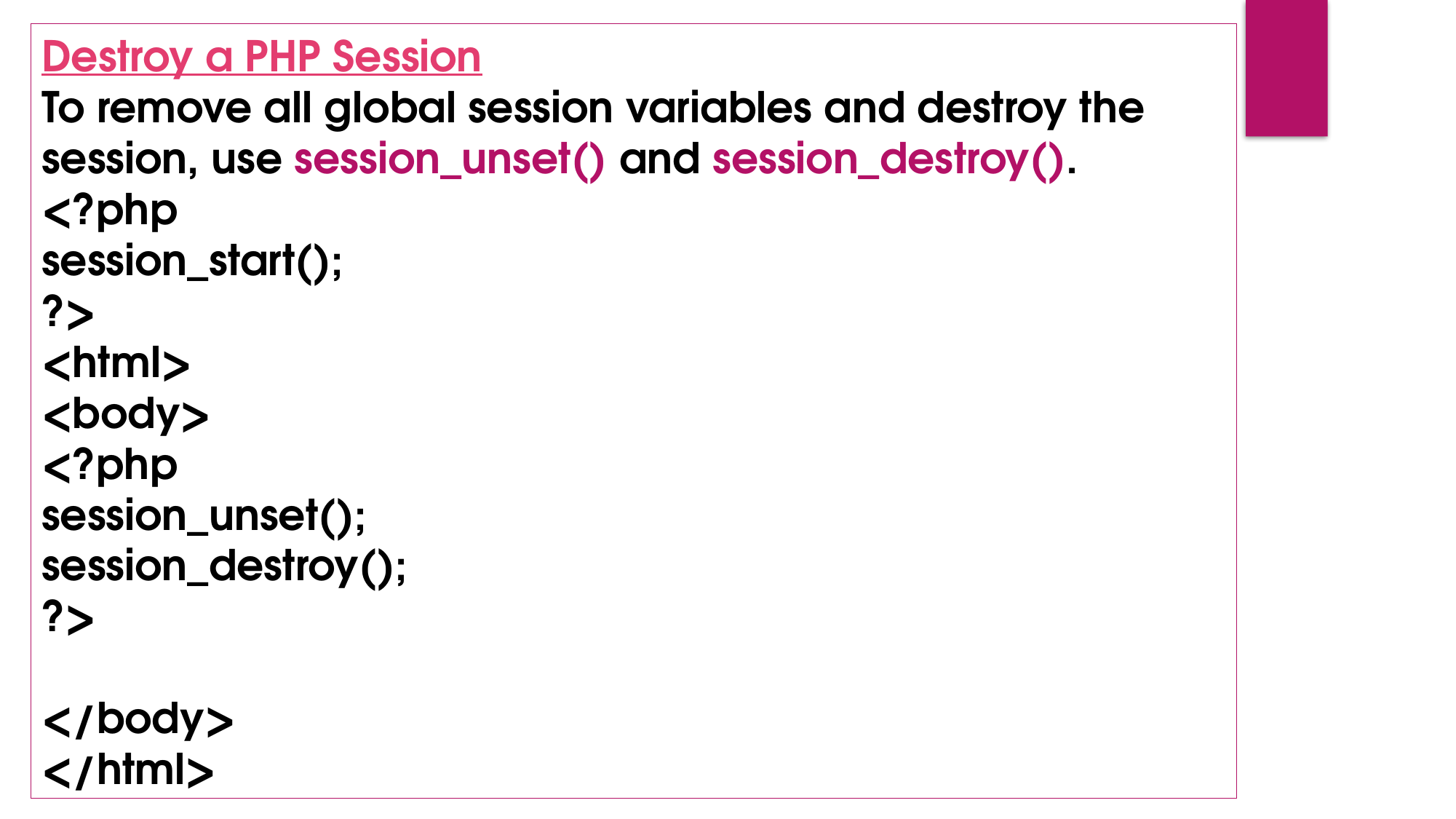

Destroy a PHP Session
To remove all global session variables and destroy the session, use session_unset() and session_destroy().
<?php
session_start();
?>
<html>
<body>
<?php
session_unset();
session_destroy();
?>
</body>
</html>